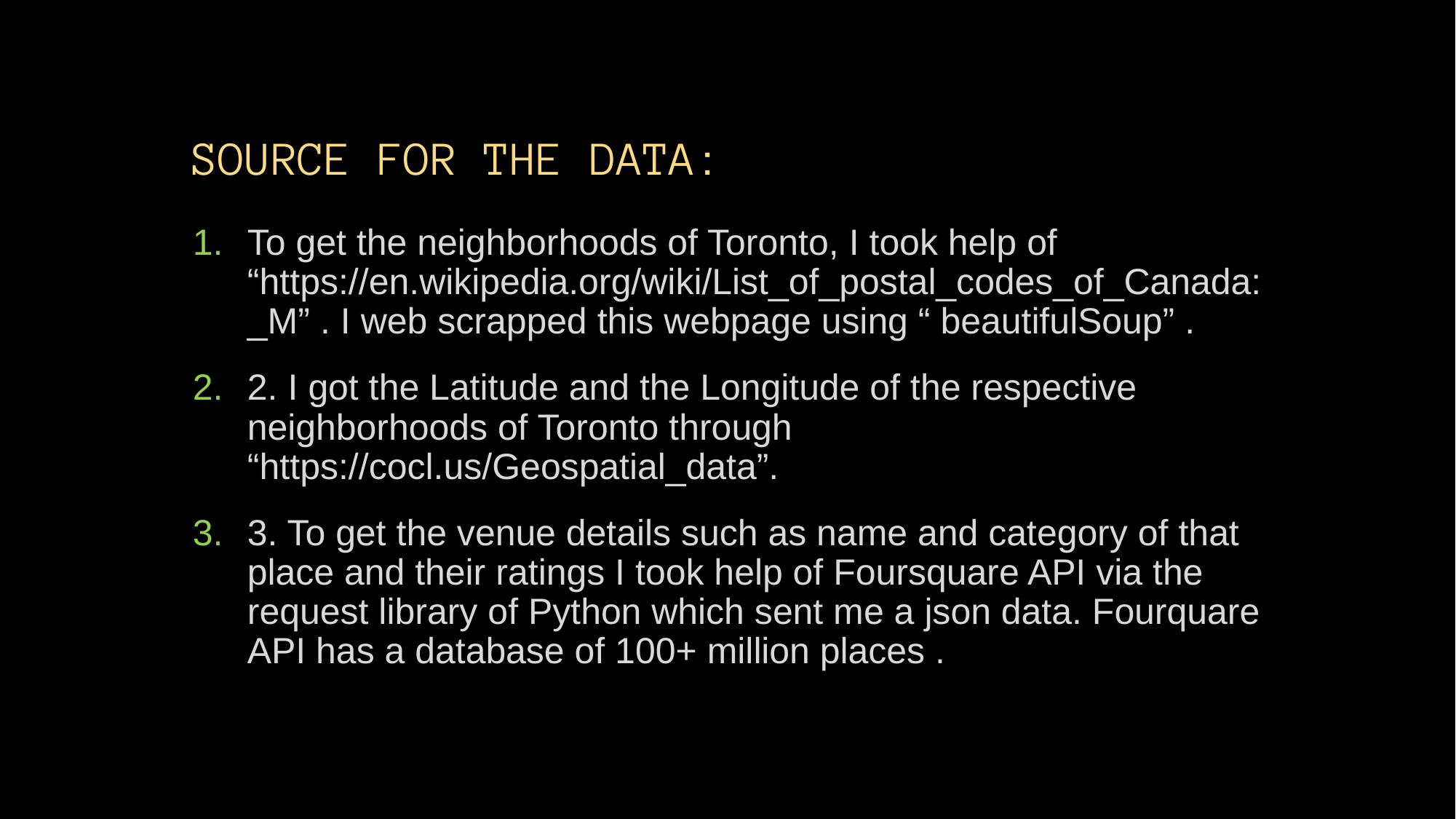

# SOURCE FOR THE DATA:
To get the neighborhoods of Toronto, I took help of “https://en.wikipedia.org/wiki/List_of_postal_codes_of_Canada:_M” . I web scrapped this webpage using “ beautifulSoup” .
2. I got the Latitude and the Longitude of the respective neighborhoods of Toronto through “https://cocl.us/Geospatial_data”.
3. To get the venue details such as name and category of that place and their ratings I took help of Foursquare API via the request library of Python which sent me a json data. Fourquare API has a database of 100+ million places .